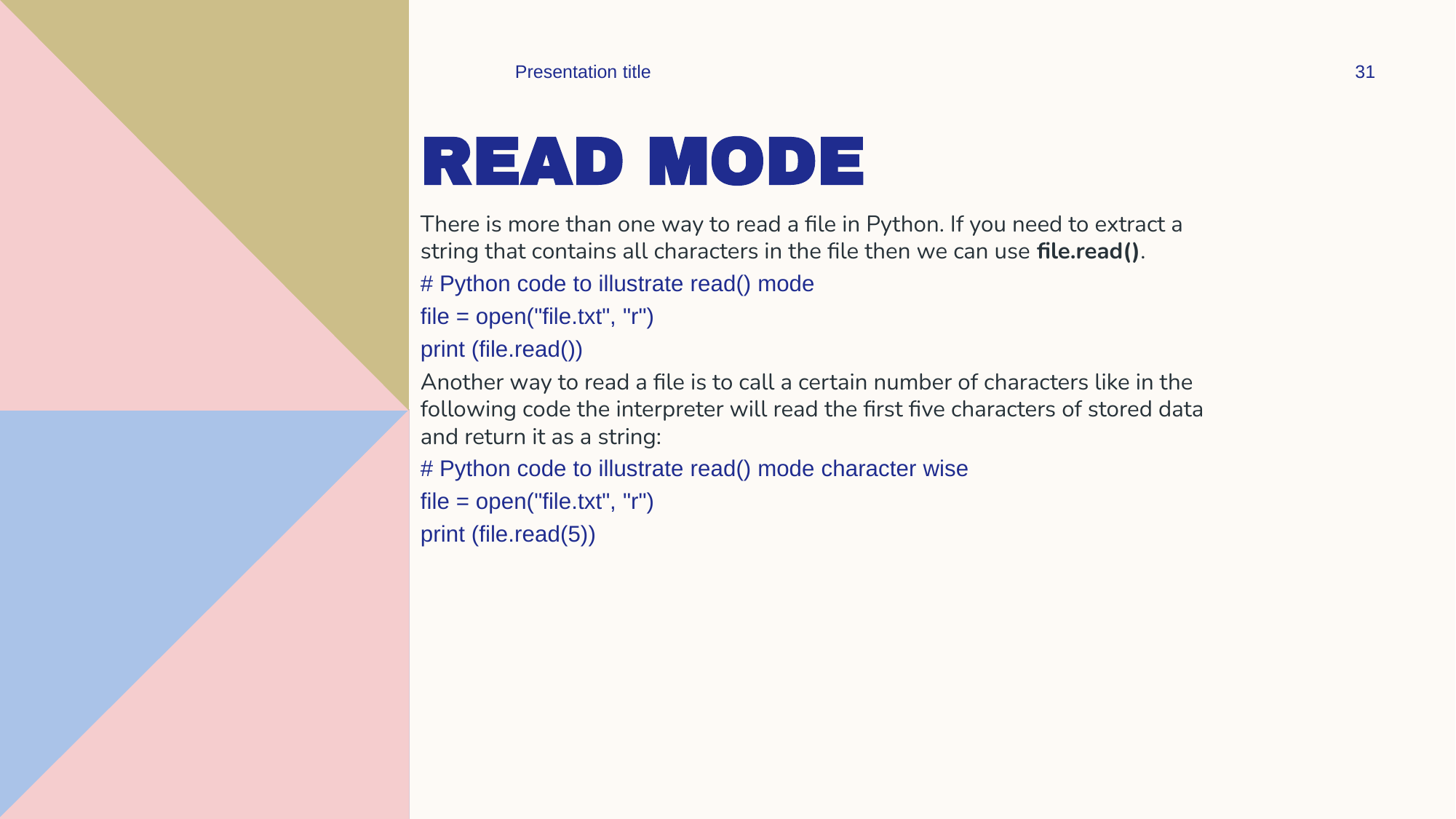

Presentation title
31
# Read mode
There is more than one way to read a file in Python. If you need to extract a string that contains all characters in the file then we can use file.read().
# Python code to illustrate read() mode
file = open("file.txt", "r")
print (file.read())
Another way to read a file is to call a certain number of characters like in the following code the interpreter will read the first five characters of stored data and return it as a string:
# Python code to illustrate read() mode character wise
file = open("file.txt", "r")
print (file.read(5))